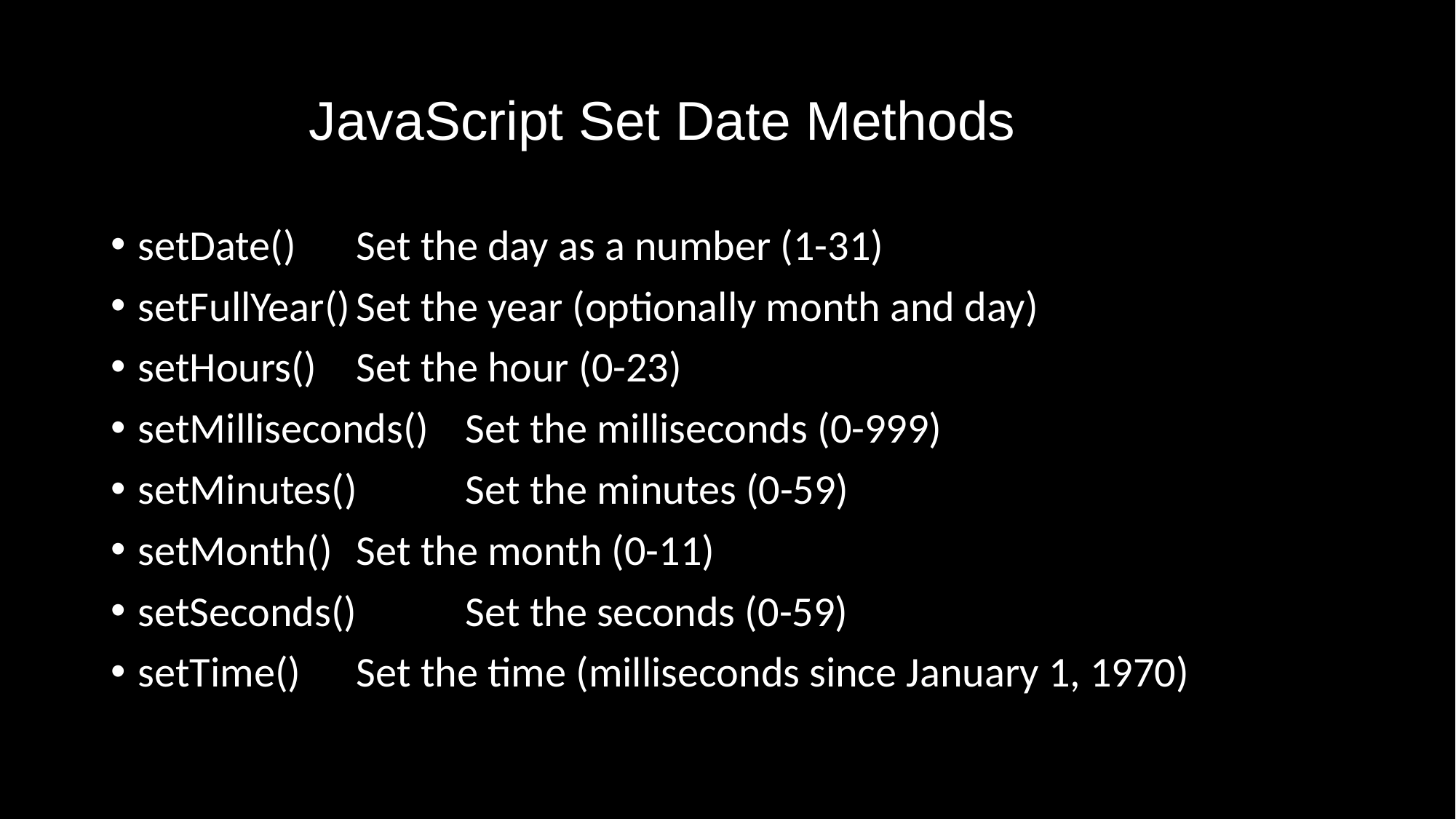

# JavaScript Set Date Methods
setDate()	Set the day as a number (1-31)
setFullYear()	Set the year (optionally month and day)
setHours()	Set the hour (0-23)
setMilliseconds()	Set the milliseconds (0-999)
setMinutes()	Set the minutes (0-59)
setMonth()	Set the month (0-11)
setSeconds()	Set the seconds (0-59)
setTime()	Set the time (milliseconds since January 1, 1970)